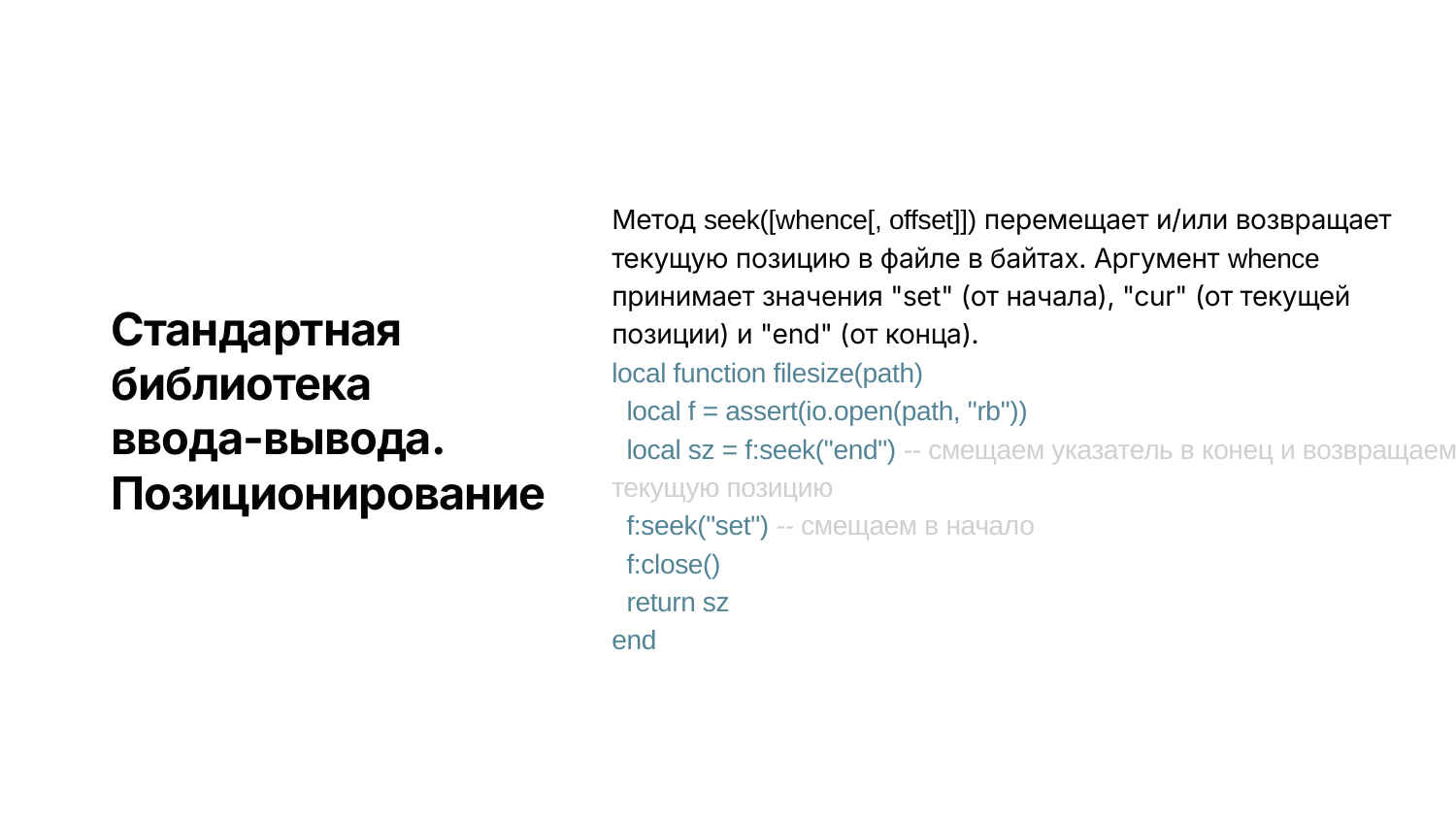

Метод seek([whence[, offset]]) перемещает и/или возвращает текущую позицию в файле в байтах. Аргумент whence принимает значения "set" (от начала), "cur" (от текущей позиции) и "end" (от конца).
local function filesize(path)
  local f = assert(io.open(path, "rb"))
  local sz = f:seek("end") -- смещаем указатель в конец и возвращаем текущую позицию
  f:seek("set") -- смещаем в начало
  f:close()
  return sz
end
Стандартная библиотека
ввода-вывода.
Позиционирование